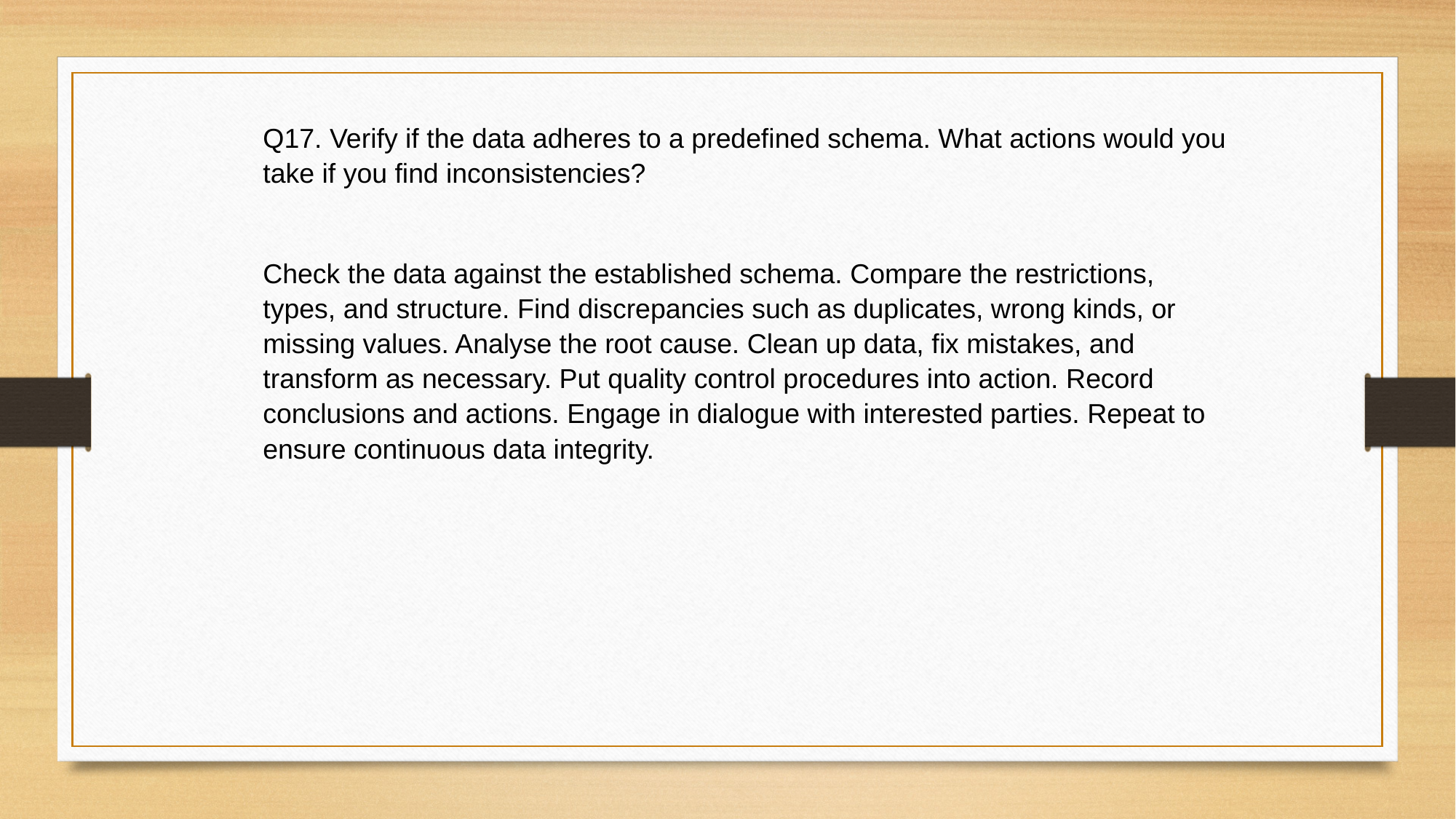

Q17. Verify if the data adheres to a predefined schema. What actions would you take if you find inconsistencies?

Check the data against the established schema. Compare the restrictions, types, and structure. Find discrepancies such as duplicates, wrong kinds, or missing values. Analyse the root cause. Clean up data, fix mistakes, and transform as necessary. Put quality control procedures into action. Record conclusions and actions. Engage in dialogue with interested parties. Repeat to ensure continuous data integrity.